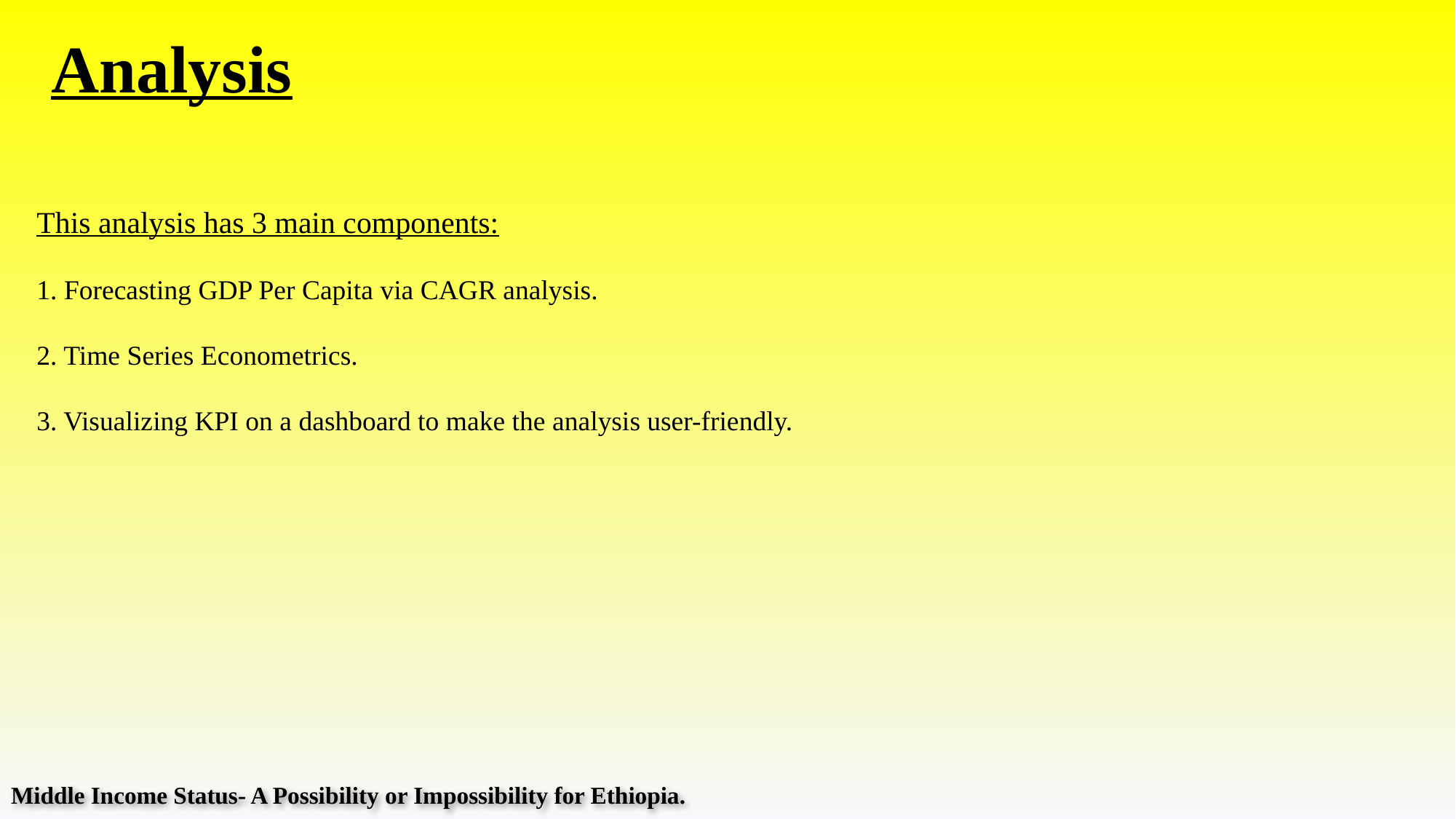

### Chart

| Category | GDPPC | Forecast(GDPPC) | Lower Confidence Bound(GDPPC) | Upper Confidence Bound(GDPPC) |
|---|---|---|---|---|
|  | 204.49859265156067 | None | None | None |
|  | 207.12107652542386 | None | None | None |
|  | 224.08392618181884 | None | None | None |
|  | 206.523099882426 | None | None | None |
|  | 235.3385473847229 | None | None | None |
|  | 237.5715223728092 | None | None | None |
|  | 245.66762837326183 | None | None | None |
|  | 245.08108423198846 | None | None | None |
|  | 248.43268480237586 | None | None | None |
|  | 254.29525459984626 | None | None | None |
|  | 269.6147630642571 | None | None | None |
|  | 201.743502561167 | None | None | None |
|  | 164.16505354040328 | None | None | None |
|  | 124.55814963658746 | None | None | None |
|  | 133.34110058235302 | None | None | None |
|  | 144.03164867783968 | None | None | None |
|  | 140.26985548585714 | None | None | None |
|  | 123.83052231853792 | None | None | None |
|  | 118.33312794266901 | None | None | None |
|  | 122.96229349662323 | None | None | None |
|  | 119.26185726077216 | None | None | None |
|  | 110.46087472148301 | None | None | None |
|  | 117.86016473352753 | None | None | None |
|  | 134.54248633268392 | None | None | None |
|  | 160.07679177205804 | None | None | None |
|  | 191.75129245508 | None | None | None |
|  | 240.34797195503225 | None | None | None |
|  | 320.86108971168284 | None | None | None |
|  | 373.8939587121452 | None | None | None |
|  | 335.43849527093056 | None | None | None |
|  | 348.0013482914652 | None | None | None |
|  | 458.5509207930573 | None | None | None |
|  | 490.79180403998606 | None | None | None |
|  | 557.5341483604377 | None | None | None |
|  | 630.31268211446 | None | None | None |
|  | 705.6163049829589 | None | None | None |
|  | 755.7517676719572 | None | None | None |
|  | 758.2990595826232 | None | None | None |
|  | 840.4494514648359 | None | None | None |
|  | 918.6525940774183 | None | None | None |
|  | 925.0774280485336 | None | None | None |
|  | 960.34 | 960.34 | 960.34 | 960.34 |
|  | None | 996.4269369566985 | 931.5007103986729 | 1061.353163514724 |
|  | None | 1032.5101111443992 | 915.6247073779894 | 1149.395514910809 |
|  | None | 1068.5932853320996 | 894.0754409659427 | 1243.1111296982565 |
Idea for Research.
Analysis
This analysis has 3 main components:
1. Forecasting GDP Per Capita via CAGR analysis.
2. Time Series Econometrics.
3. Visualizing KPI on a dashboard to make the analysis user-friendly.
Arpan Das
M.Sc. Economics (22060242014)
| Years | Forecast(GDPPC) | Lower Confidence Bound(GDPPC) | Upper Confidence Bound(GDPPC) | Probability |
| --- | --- | --- | --- | --- |
| 2023 | 996.43 | 931.50 | 1061.35 | 39.05 |
| 2024 | 1032.51 | 915.62 | 1149.40 | 97.01 |
| 2025 | 1068.59 | 894.08 | 1243.11 | 100 |
# Middle Income Status- A Possibility or Impossibility for Ethiopia.